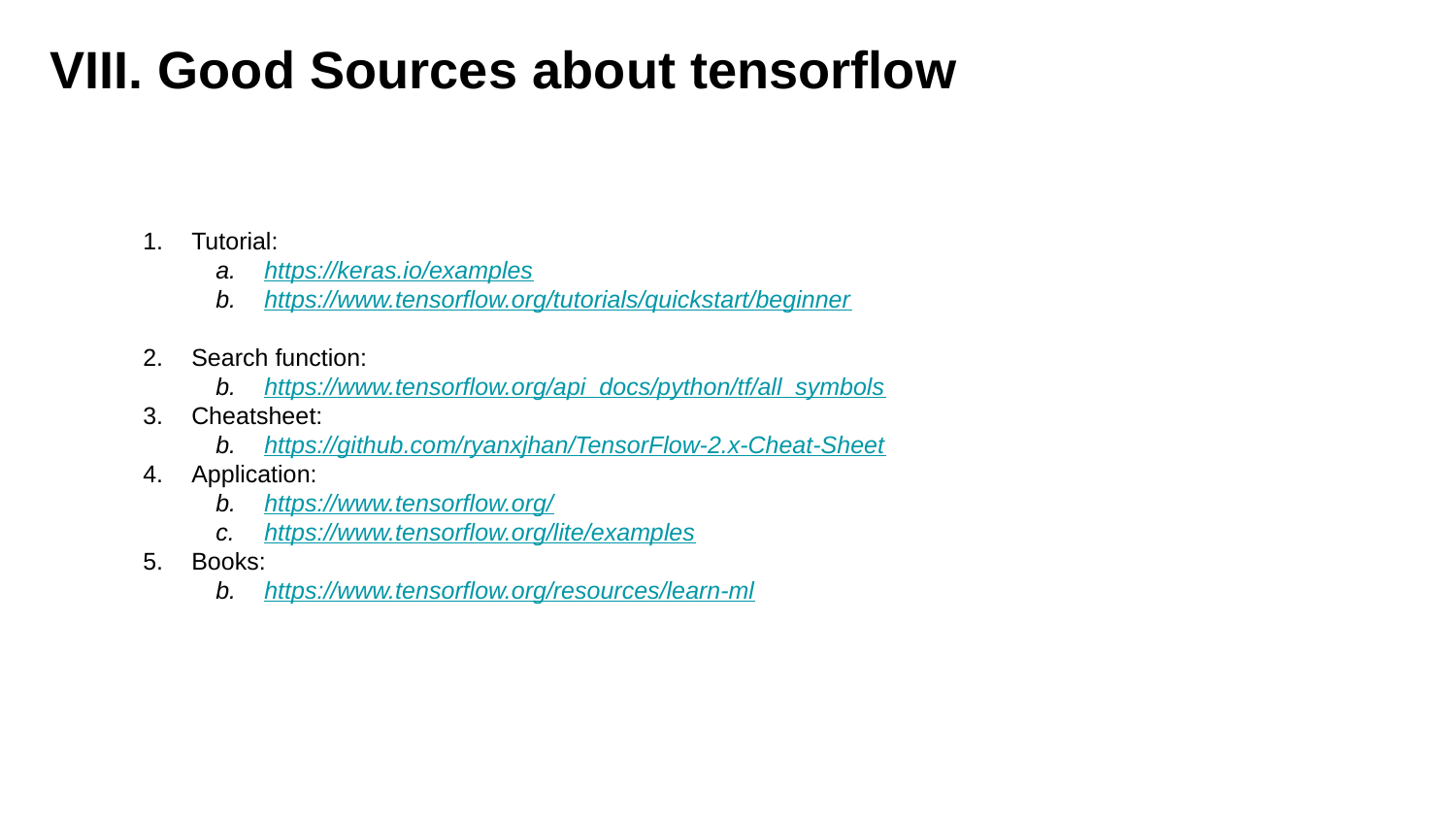

VIII. Good Sources about tensorflow
Tutorial:
https://keras.io/examples
https://www.tensorflow.org/tutorials/quickstart/beginner

Search function:
https://www.tensorflow.org/api_docs/python/tf/all_symbols
Cheatsheet:
https://github.com/ryanxjhan/TensorFlow-2.x-Cheat-Sheet
Application:
https://www.tensorflow.org/
https://www.tensorflow.org/lite/examples
Books:
https://www.tensorflow.org/resources/learn-ml